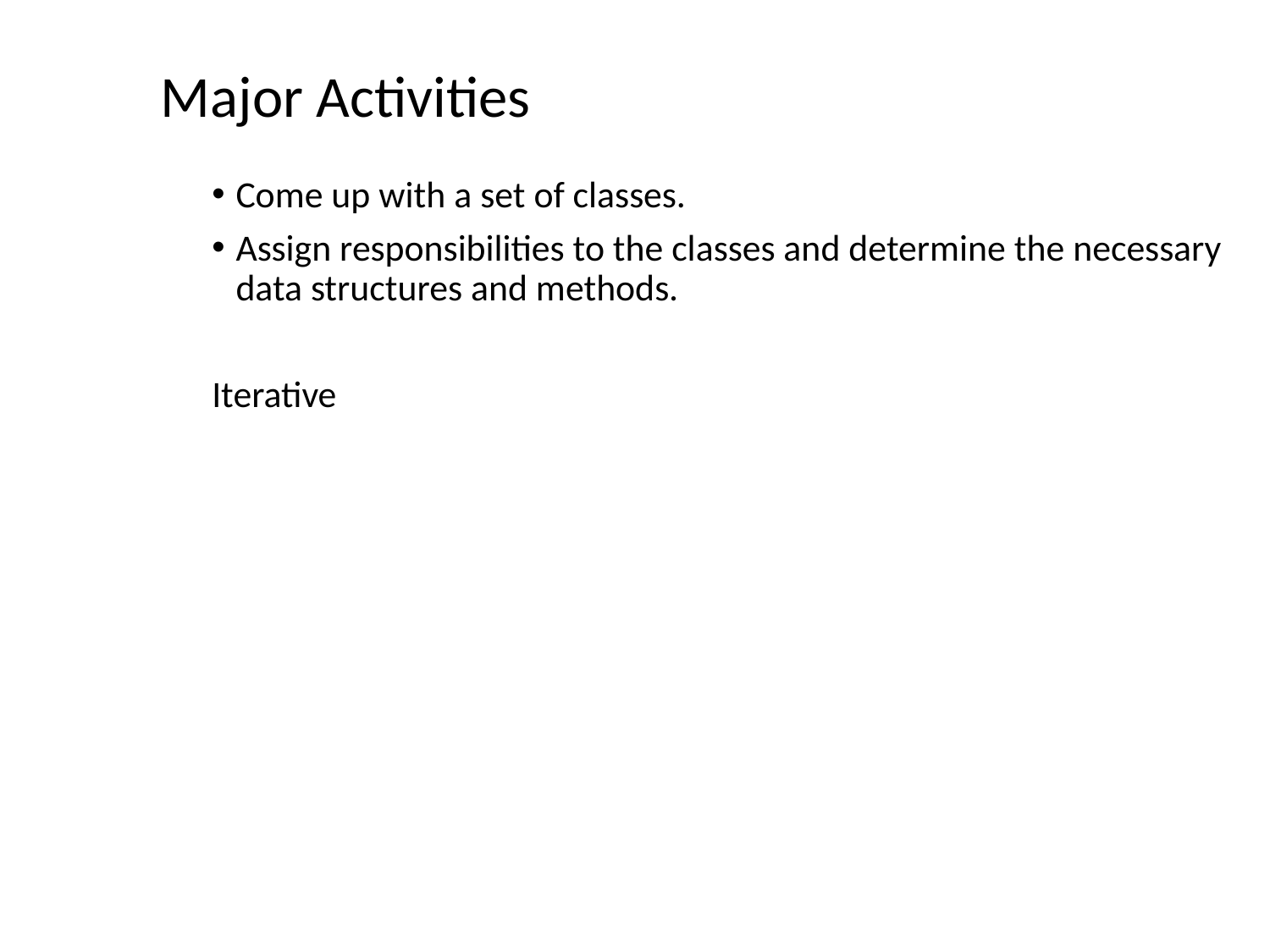

# Major Activities
Come up with a set of classes.
Assign responsibilities to the classes and determine the necessary data structures and methods.

Iterative